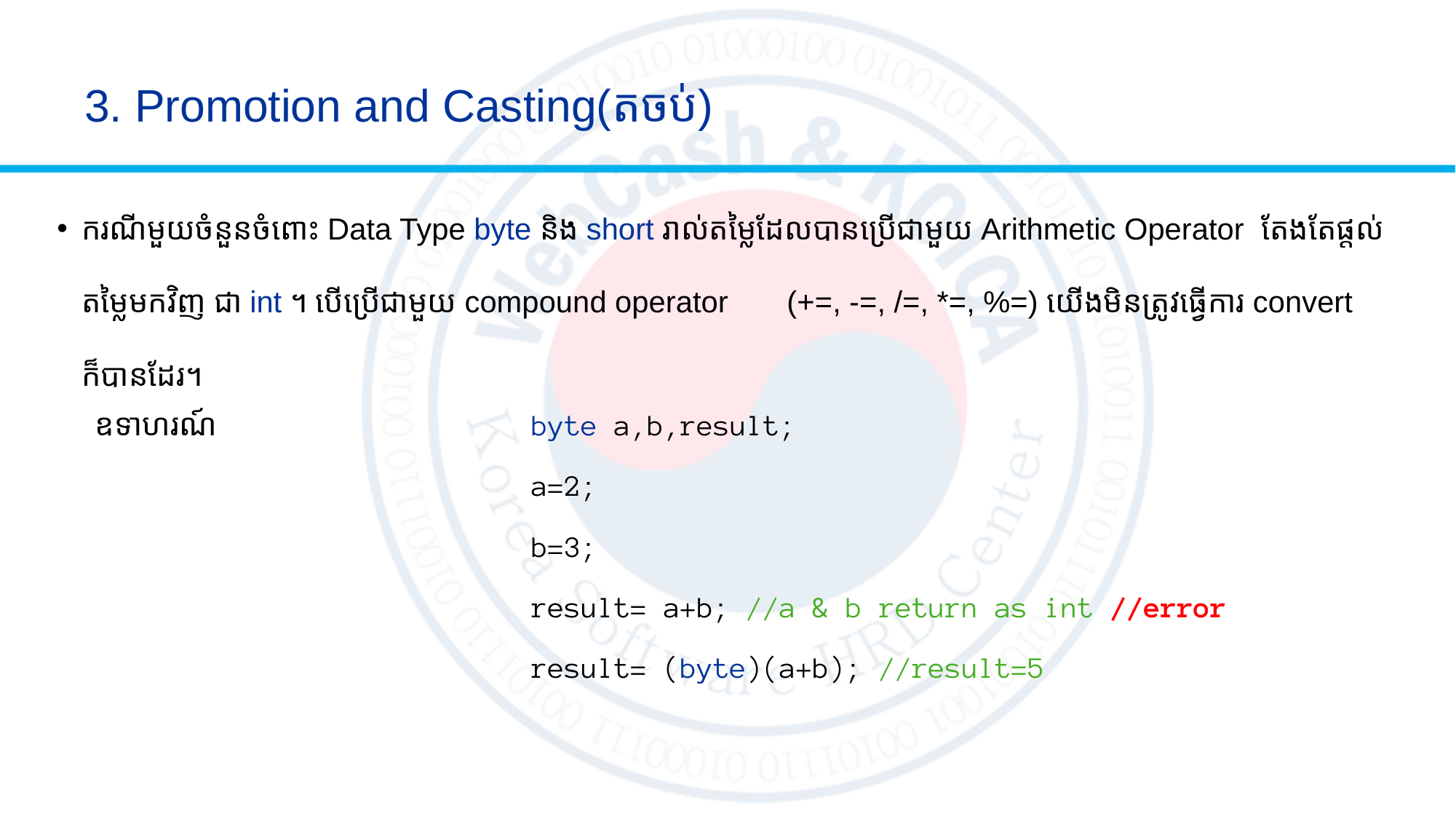

# 3. Promotion and Casting(តចប់)
ករណីមួយចំនួនចំពោះ​ Data Type byte និង​ short រាល់តម្លៃដែល​បាន​ប្រើ​ជាមួយ​ Arithmetic Operator  តែងតែ​ផ្តល់តម្លៃ​​មក​វិញ​ ជា int​ ។ បើប្រើជាមួយ compound operator       (+=, -=, /=, *=, %=) យើង​មិនត្រូវធ្វើការ​ convert ក៏បានដែរ។
ឧទាហរណ៍			byte a,b,result;
				a=2;
				b=3;
				result= a+b; //a & b return as int //error
				result= (byte)(a+b); //result=5